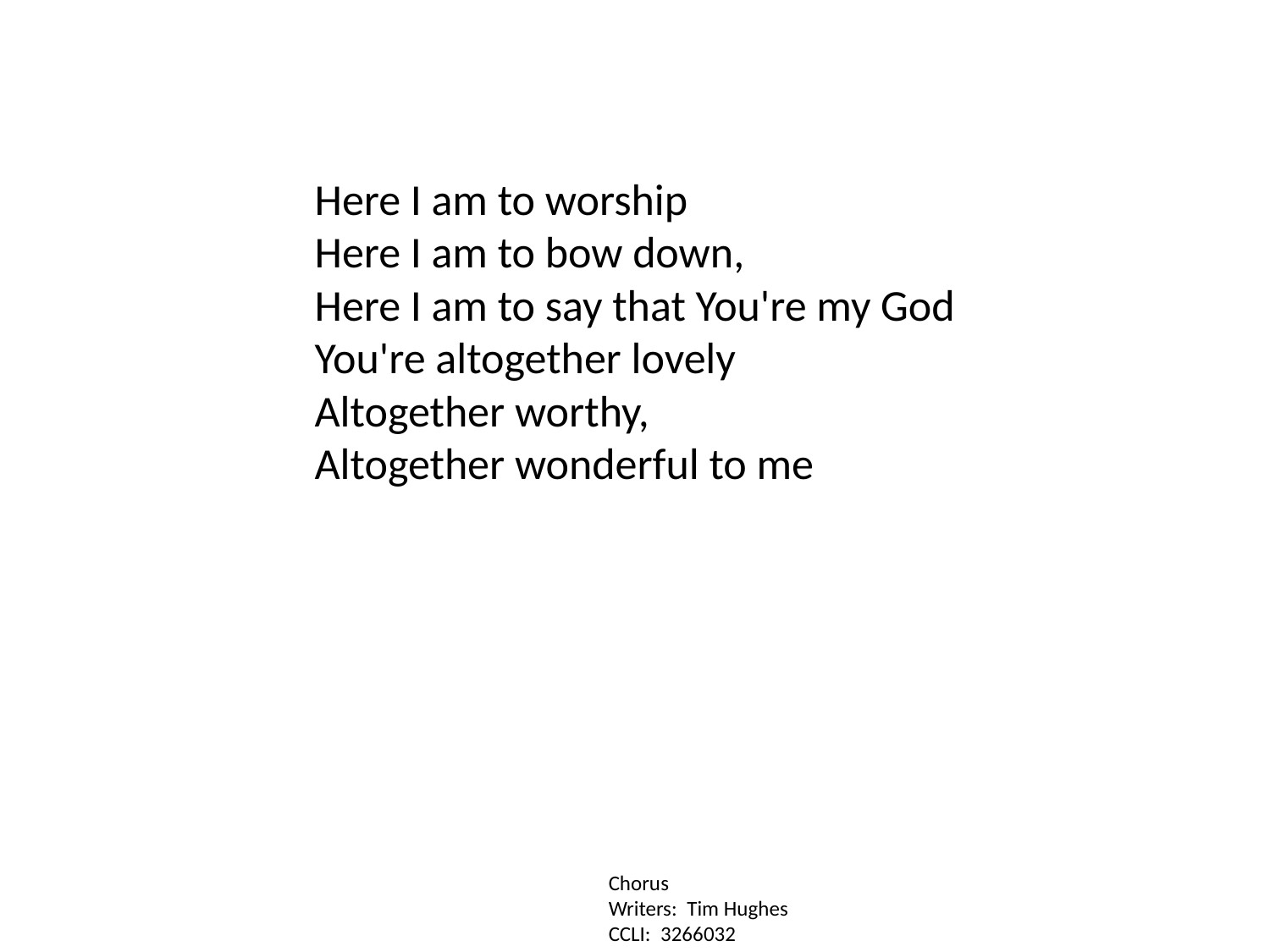

Here I am to worship
Here I am to bow down,
Here I am to say that You're my God
You're altogether lovely
Altogether worthy,
Altogether wonderful to me

Chorus
Writers:  Tim Hughes
CCLI:  3266032